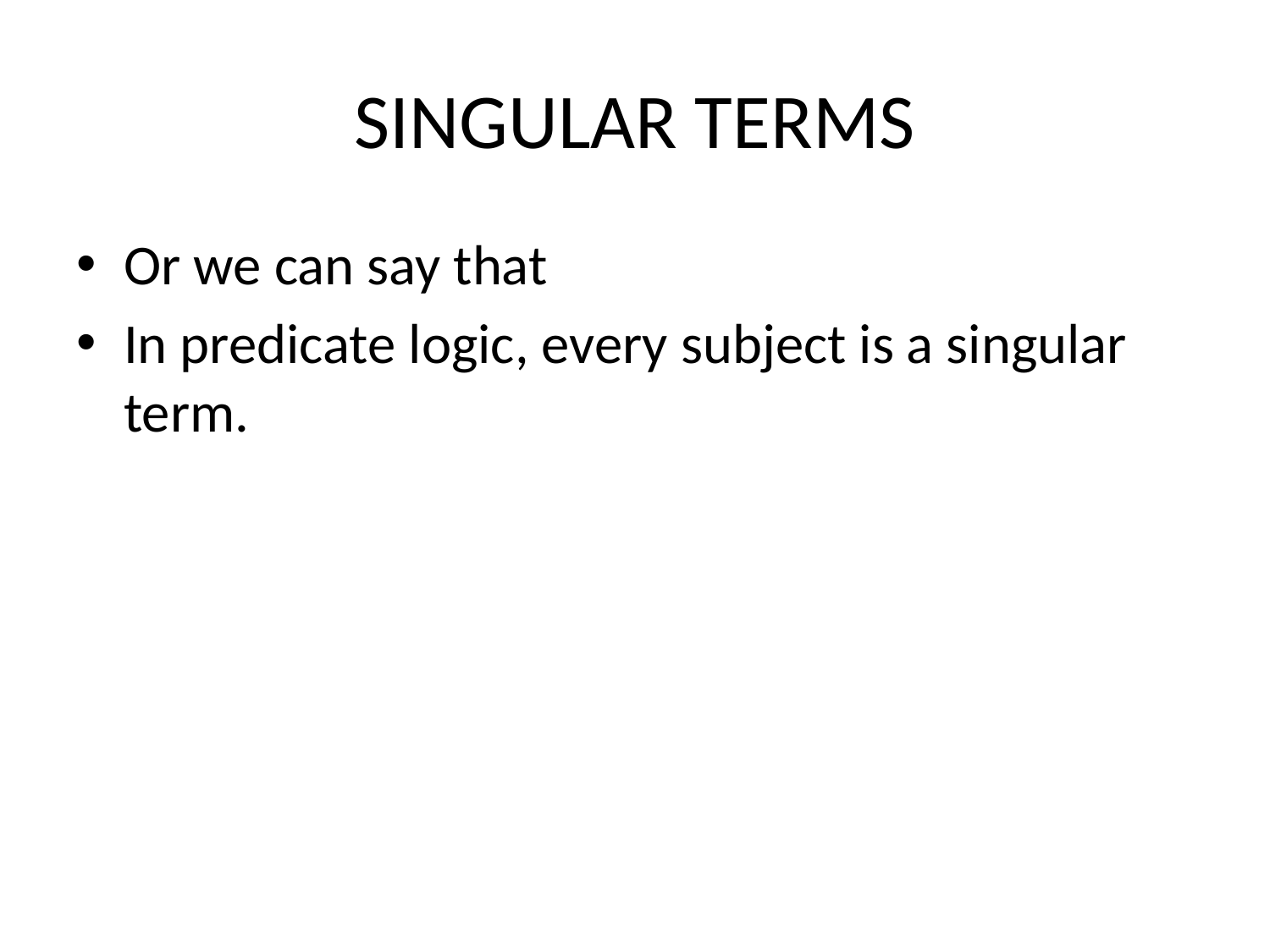

# SINGULAR TERMS
Or we can say that
In predicate logic, every subject is a singular term.